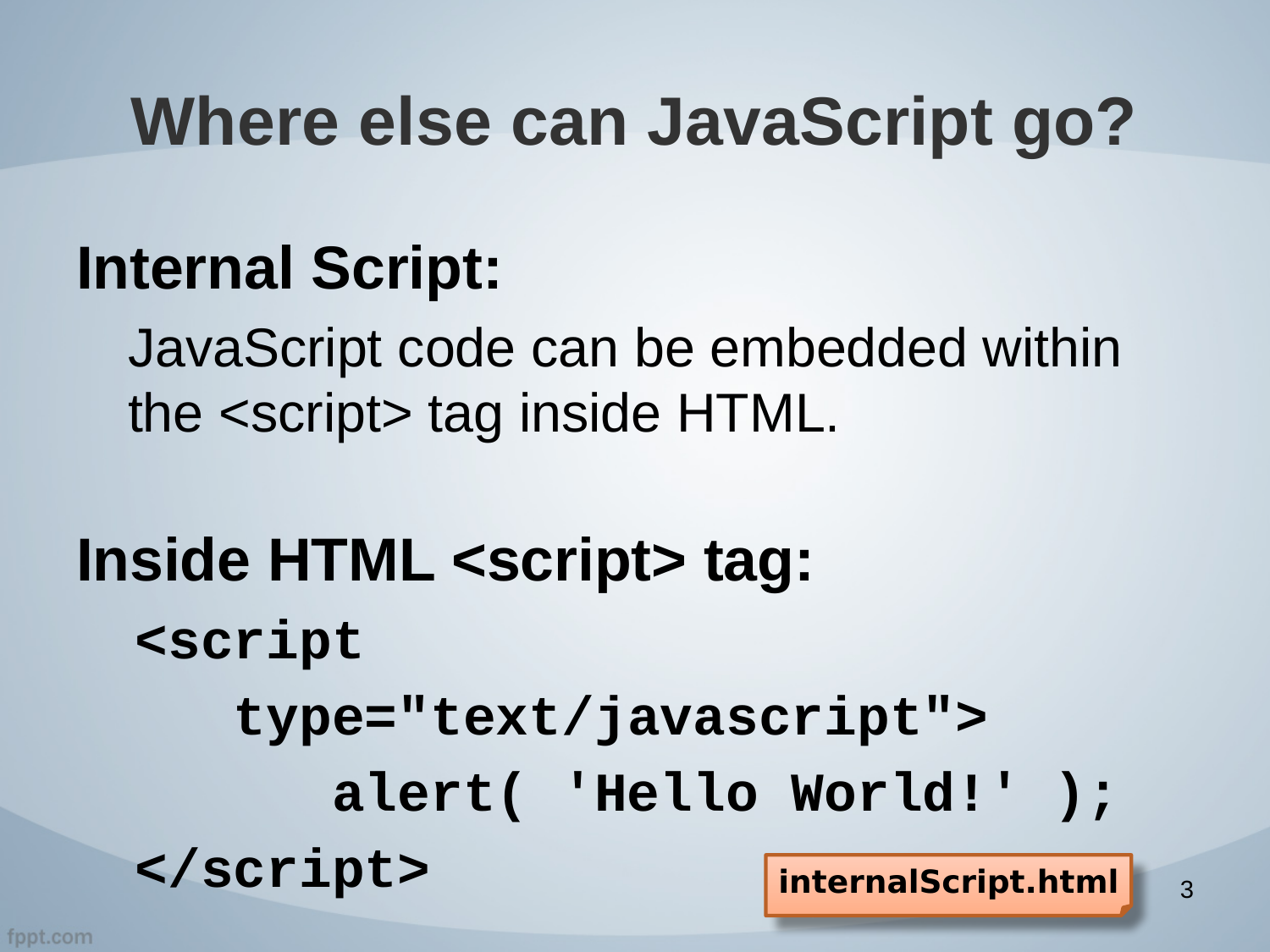

# Where else can JavaScript go?
Internal Script:
JavaScript code can be embedded within the <script> tag inside HTML.
Inside HTML <script> tag:
<script
   type="text/javascript">
      alert( 'Hello World!' );
</script>
internalScript.html
3